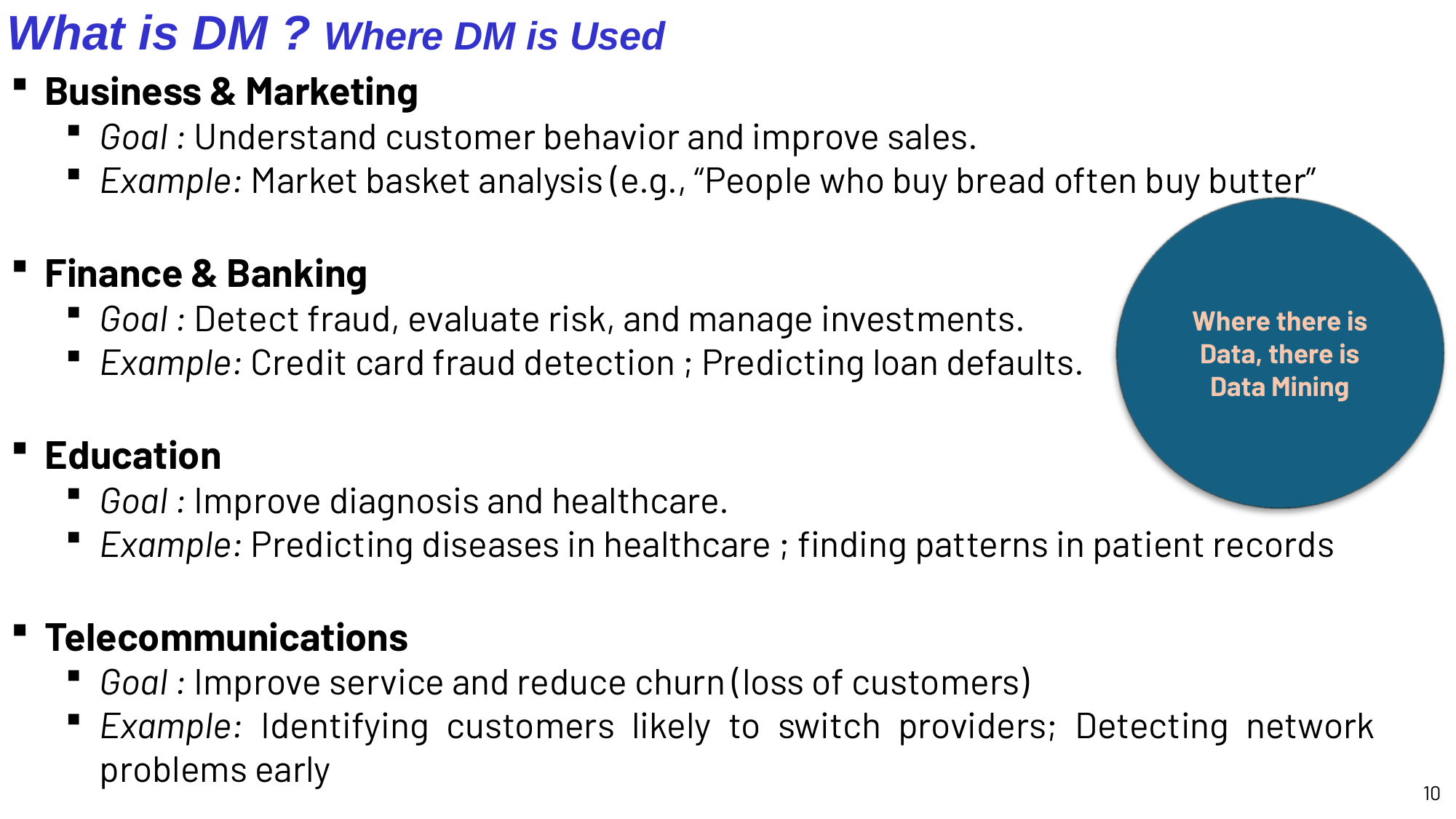

What is DM ? Where DM is Used
Business & Marketing
Goal : Understand customer behavior and improve sales.
Example: Market basket analysis (e.g., “People who buy bread often buy butter”

Finance & Banking
Goal : Detect fraud, evaluate risk, and manage investments.
Example: Credit card fraud detection ; Predicting loan defaults.

Education
Goal : Improve diagnosis and healthcare.
Example: Predicting diseases in healthcare ; finding patterns in patient records

Telecommunications
Goal : Improve service and reduce churn (loss of customers)
Example: Identifying customers likely to switch providers; Detecting network problems early

Where there is Data, there is Data Mining
10